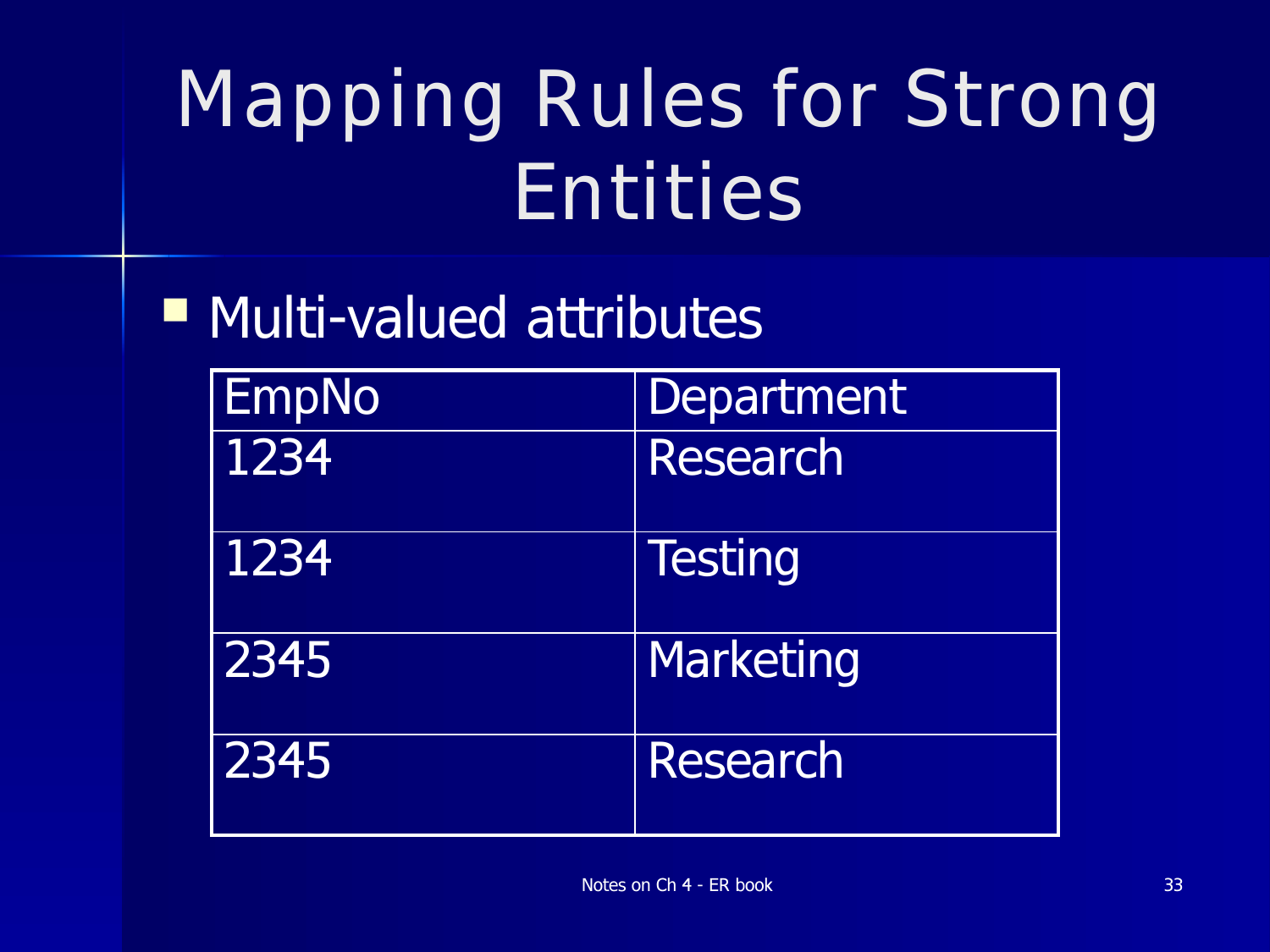

# Mapping Rules for Strong Entities
Multi-valued attributes

| EmpNo | Department |
| --- | --- |
| 1234 | Research |
| 1234 | Testing |
| 2345 | Marketing |
| 2345 | Research |
Notes on Ch 4 - ER book
33